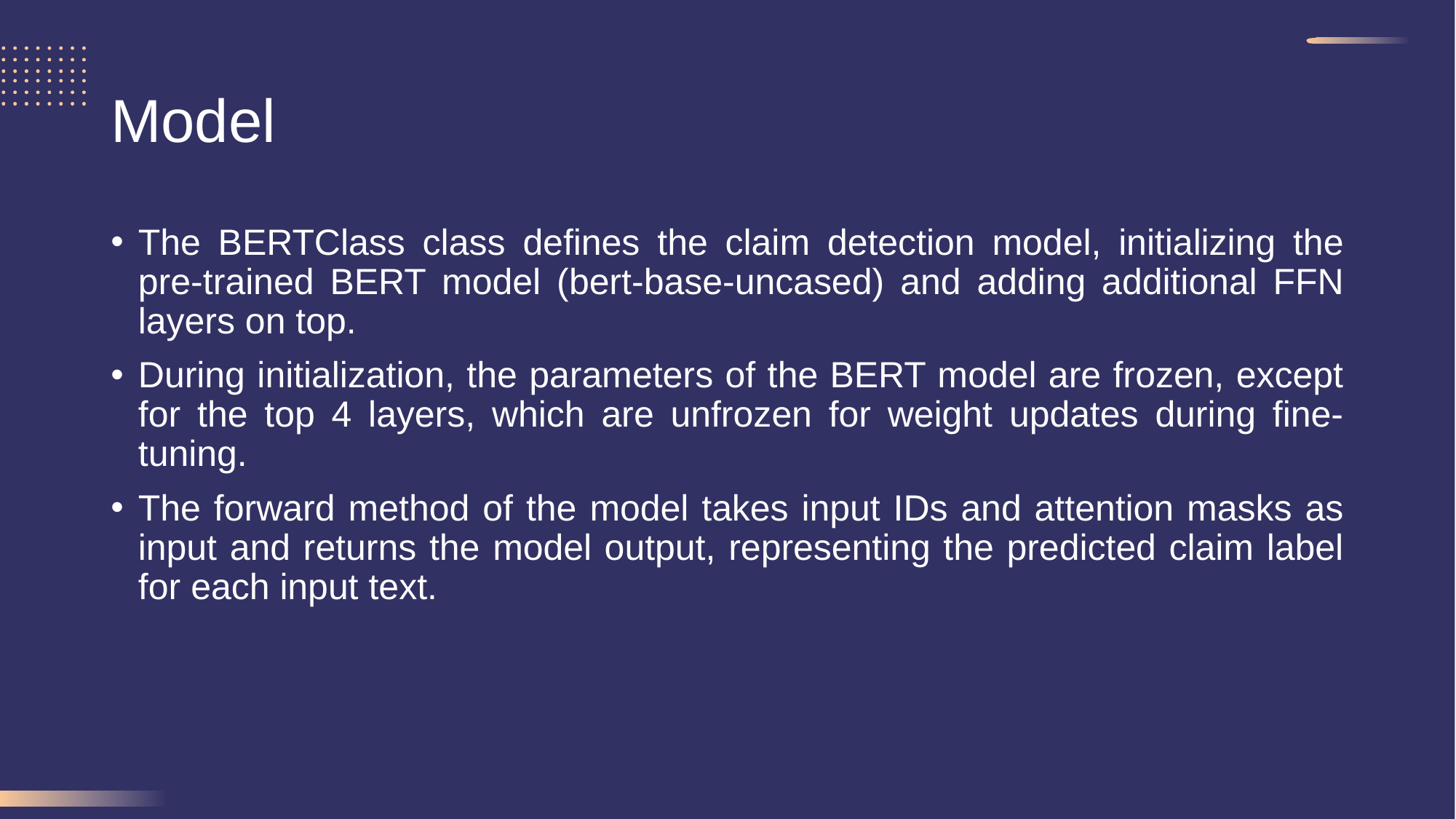

# Model
The BERTClass class defines the claim detection model, initializing the pre-trained BERT model (bert-base-uncased) and adding additional FFN layers on top.
During initialization, the parameters of the BERT model are frozen, except for the top 4 layers, which are unfrozen for weight updates during fine-tuning.
The forward method of the model takes input IDs and attention masks as input and returns the model output, representing the predicted claim label for each input text.